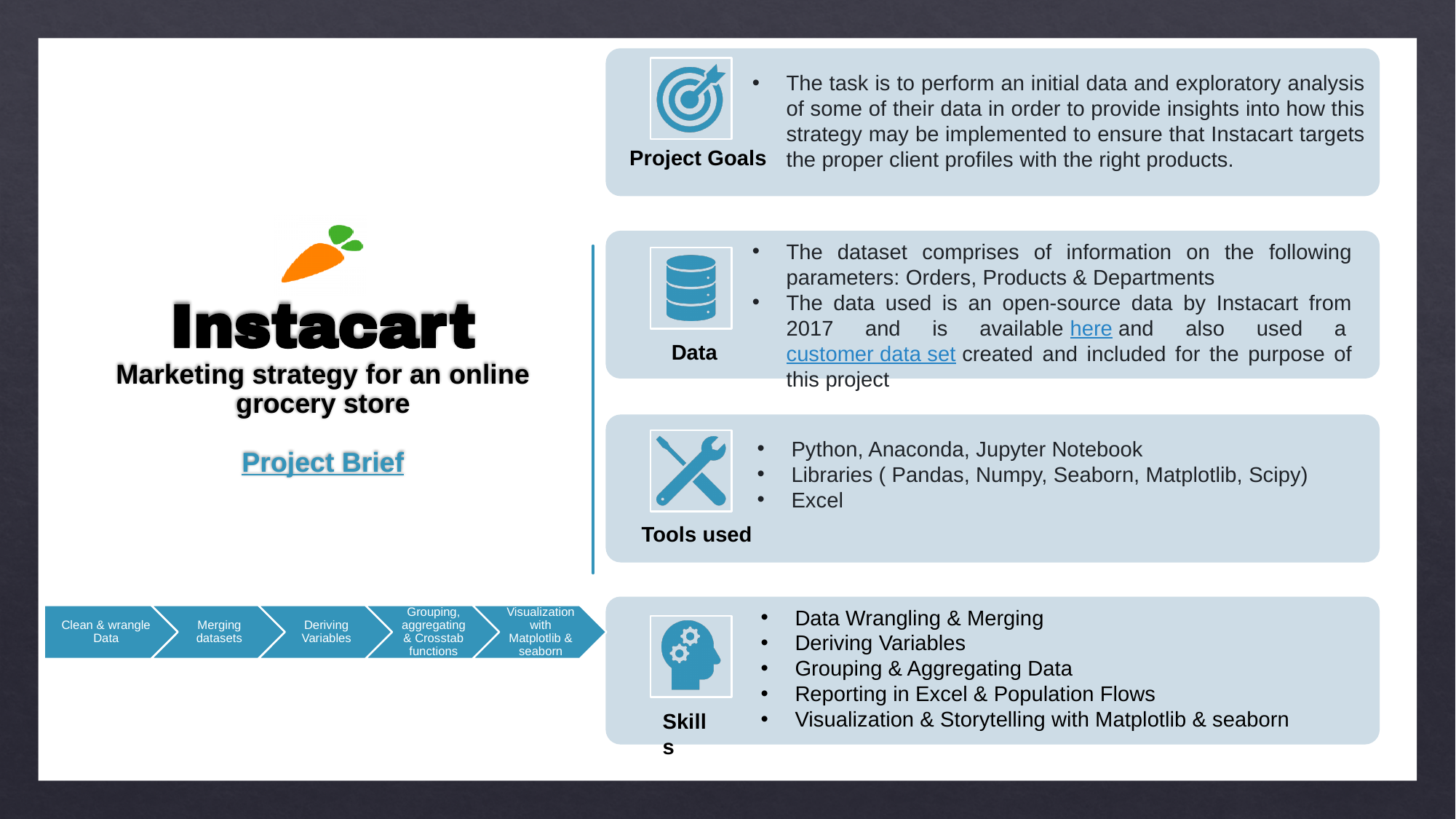

The task is to perform an initial data and exploratory analysis of some of their data in order to provide insights into how this strategy may be implemented to ensure that Instacart targets the proper client profiles with the right products.
# Instacart Marketing strategy for an online grocery store Project Brief
Project Goals

The dataset comprises of information on the following parameters: Orders, Products & Departments
The data used is an open-source data by Instacart from 2017 and is available here and also used a customer data set created and included for the purpose of this project

Data
Python, Anaconda, Jupyter Notebook
Libraries ( Pandas, Numpy, Seaborn, Matplotlib, Scipy)
Excel

Tools used
Clean & wrangle Data
Merging datasets
Deriving Variables
Grouping, aggregating & Crosstab functions
Visualization with Matplotlib & seaborn
Data Wrangling & Merging
Deriving Variables
Grouping & Aggregating Data
Reporting in Excel & Population Flows
Visualization & Storytelling with Matplotlib & seaborn
Skills